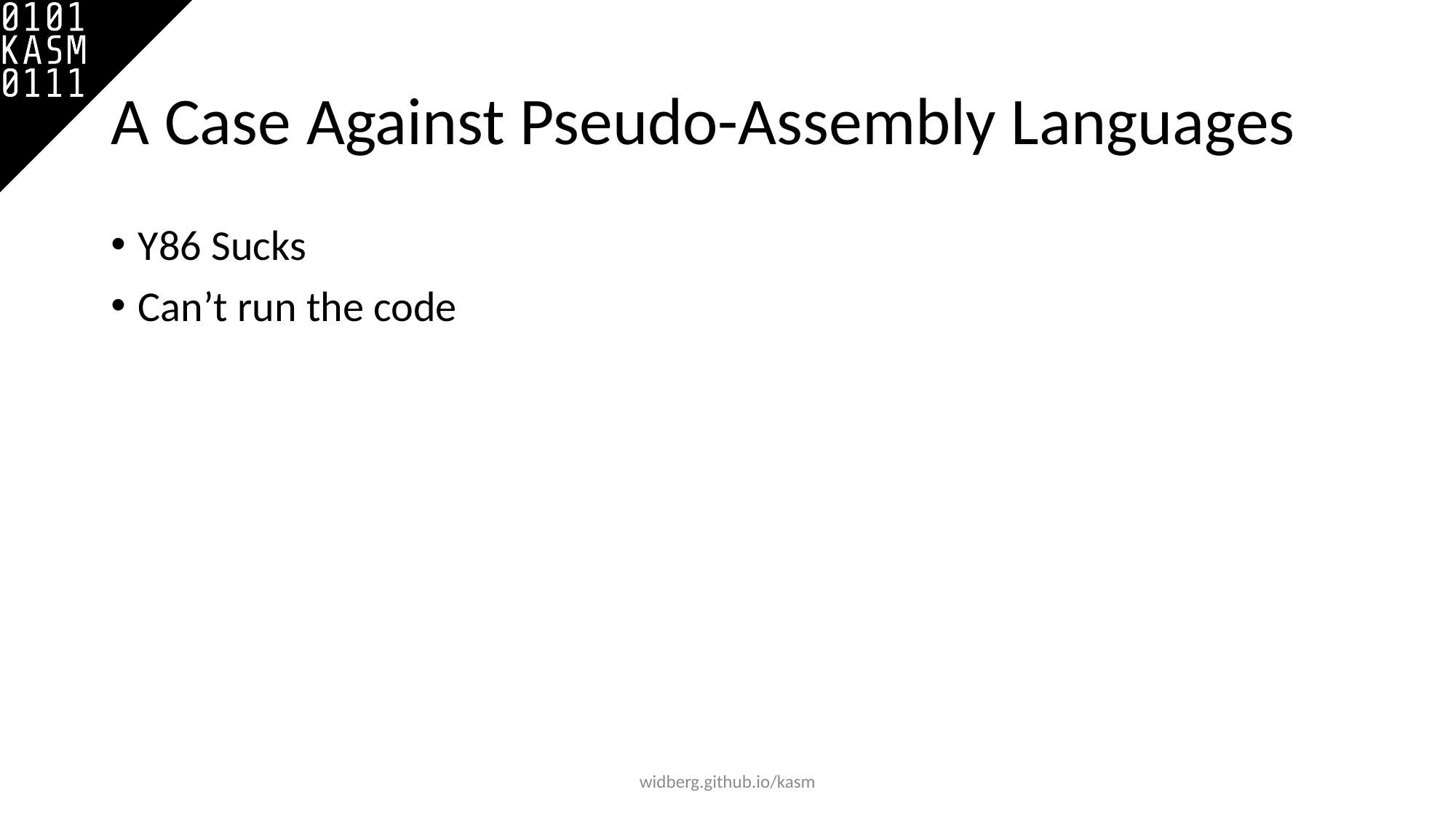

# A Case Against Pseudo-Assembly Languages
Y86 Sucks
Can’t run the code
widberg.github.io/kasm